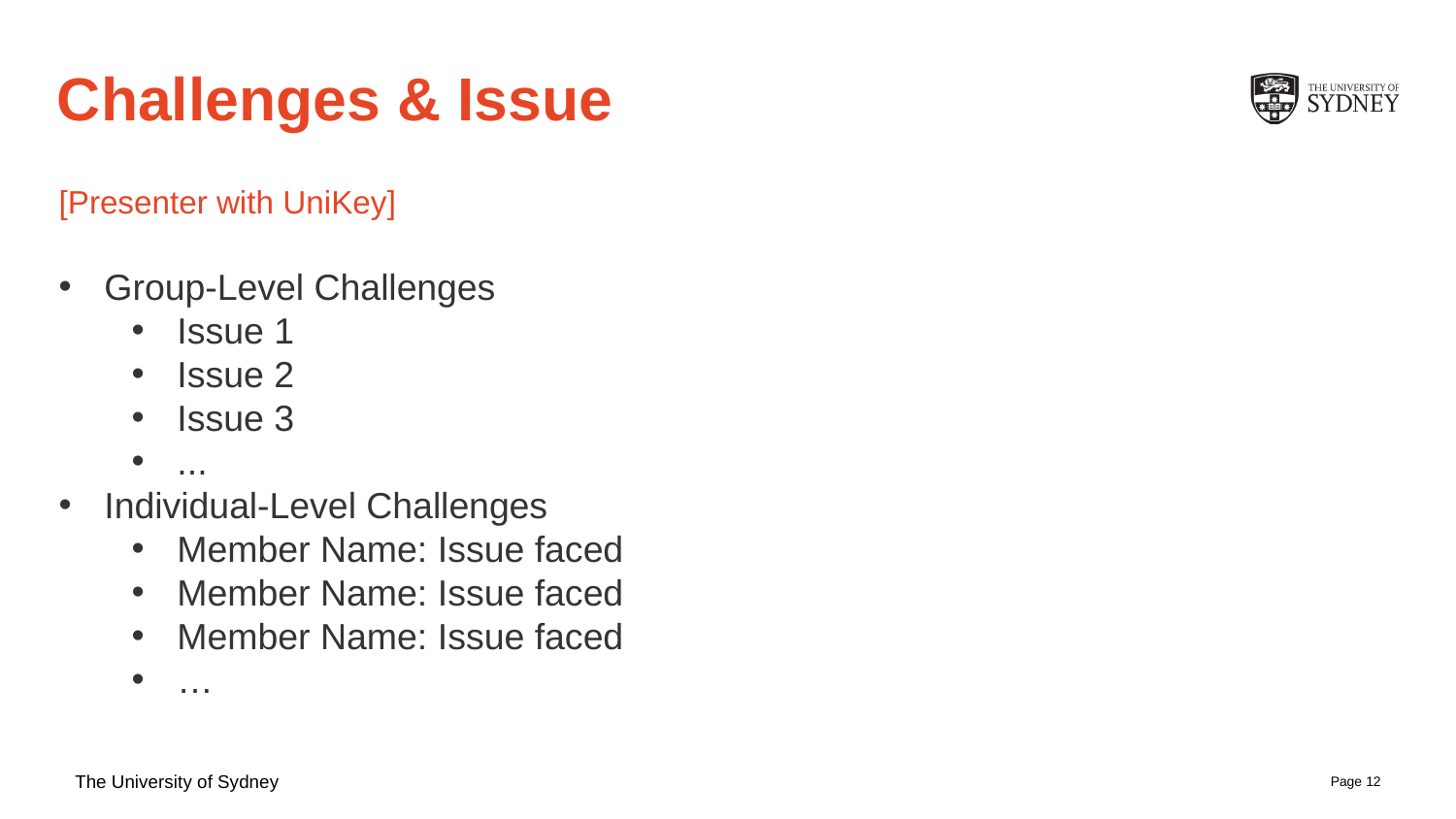

# Challenges & Issue
[Presenter with UniKey]
Group-Level Challenges
Issue 1
Issue 2
Issue 3
...
Individual-Level Challenges
Member Name: Issue faced
Member Name: Issue faced
Member Name: Issue faced
…